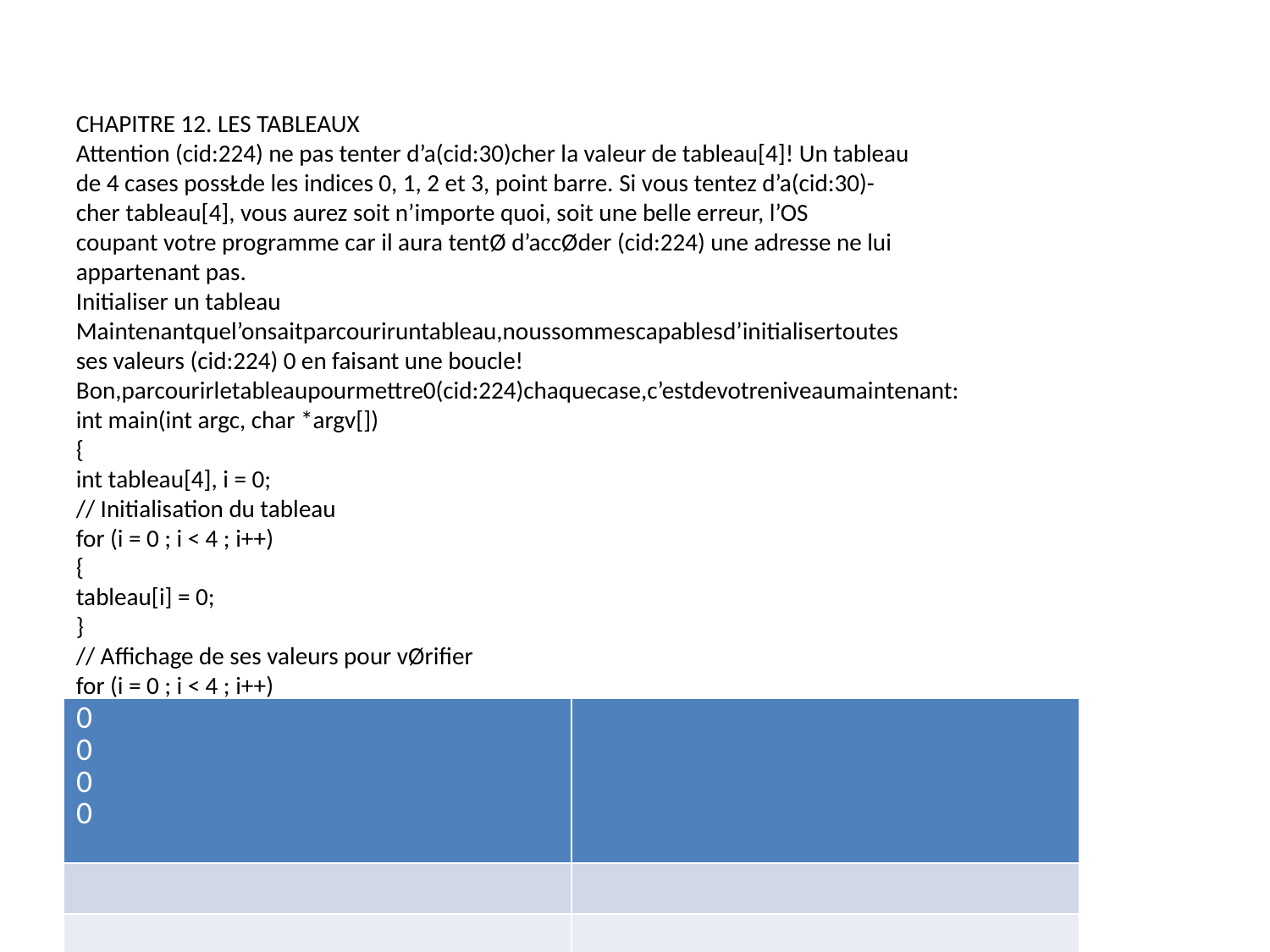

CHAPITRE 12. LES TABLEAUX
Attention (cid:224) ne pas tenter d’a(cid:30)cher la valeur de tableau[4]! Un tableau
de 4 cases possŁde les indices 0, 1, 2 et 3, point barre. Si vous tentez d’a(cid:30)-
cher tableau[4], vous aurez soit n’importe quoi, soit une belle erreur, l’OS
coupant votre programme car il aura tentØ d’accØder (cid:224) une adresse ne lui
appartenant pas.
Initialiser un tableau
Maintenantquel’onsaitparcouriruntableau,noussommescapablesd’initialisertoutes
ses valeurs (cid:224) 0 en faisant une boucle!
Bon,parcourirletableaupourmettre0(cid:224)chaquecase,c’estdevotreniveaumaintenant:
int main(int argc, char *argv[])
{
int tableau[4], i = 0;
// Initialisation du tableau
for (i = 0 ; i < 4 ; i++)
{
tableau[i] = 0;
}
// Affichage de ses valeurs pour vØrifier
for (i = 0 ; i < 4 ; i++)
{
printf("%d\n", tableau[i]);
}
return 0;
}
(cid:3) (cid:0)
(cid:66) (cid:2)Code web : 157889(cid:1)
0
0
0
0
Une autre fa(cid:231)on d’initialiser
Ilfautsavoirqu’ilexisteuneautrefa(cid:231)ond’initialiseruntableauunpeuplusautomatisØe
enC.Elleconsiste(cid:224)Øcriretableau[4] = {valeur1, valeur2, valeur3, valeur4}.
En clair, vous placez les valeurs une (cid:224) une entre accolades, sØparØes par des virgules :
int main(int argc, char *argv[])
{
164
| 0 0 0 0 |  |
| --- | --- |
|  |  |
|  |  |